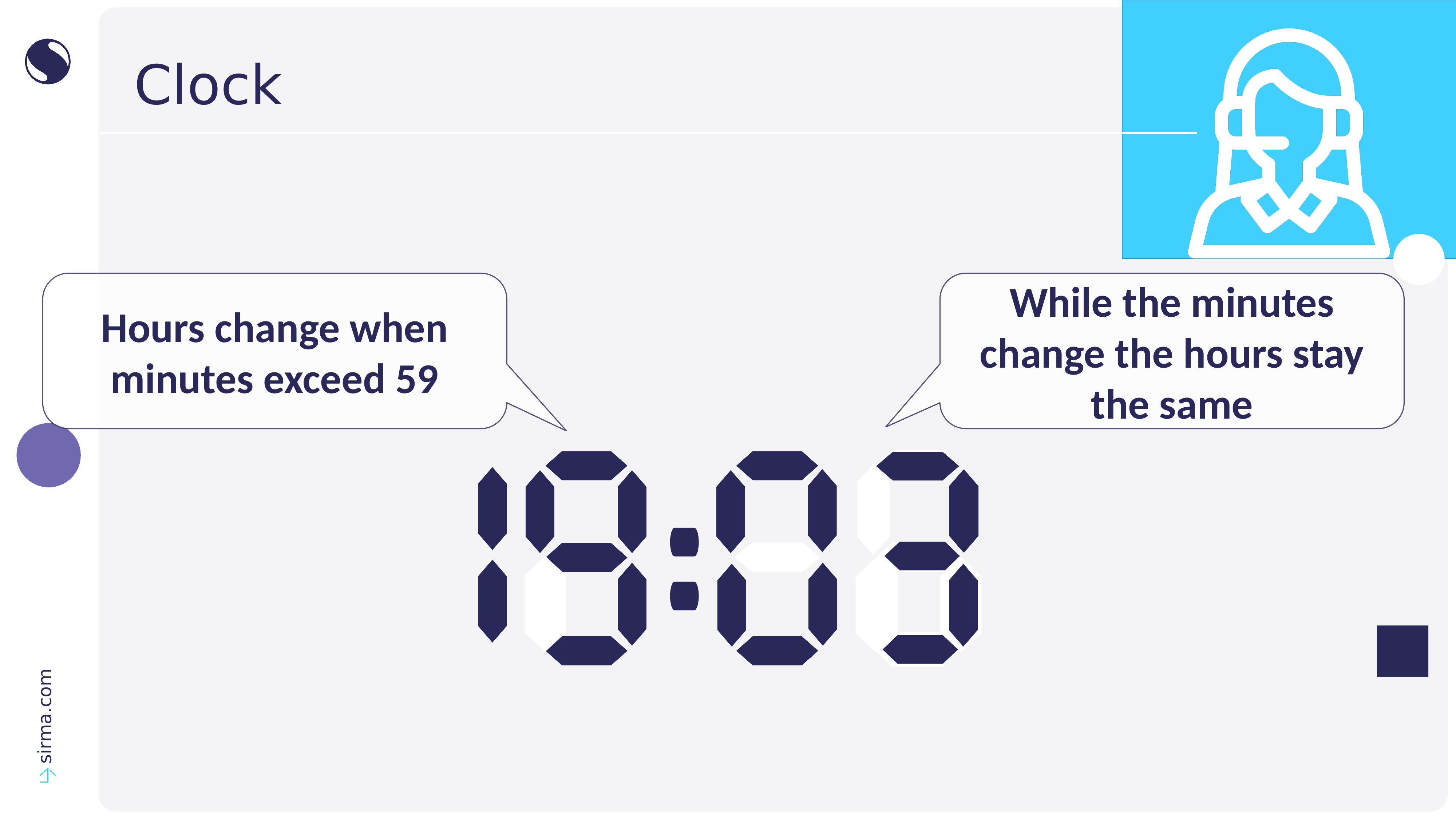

# Clock
Hours change when minutes exceed 59
While the minutes change the hours stay the same